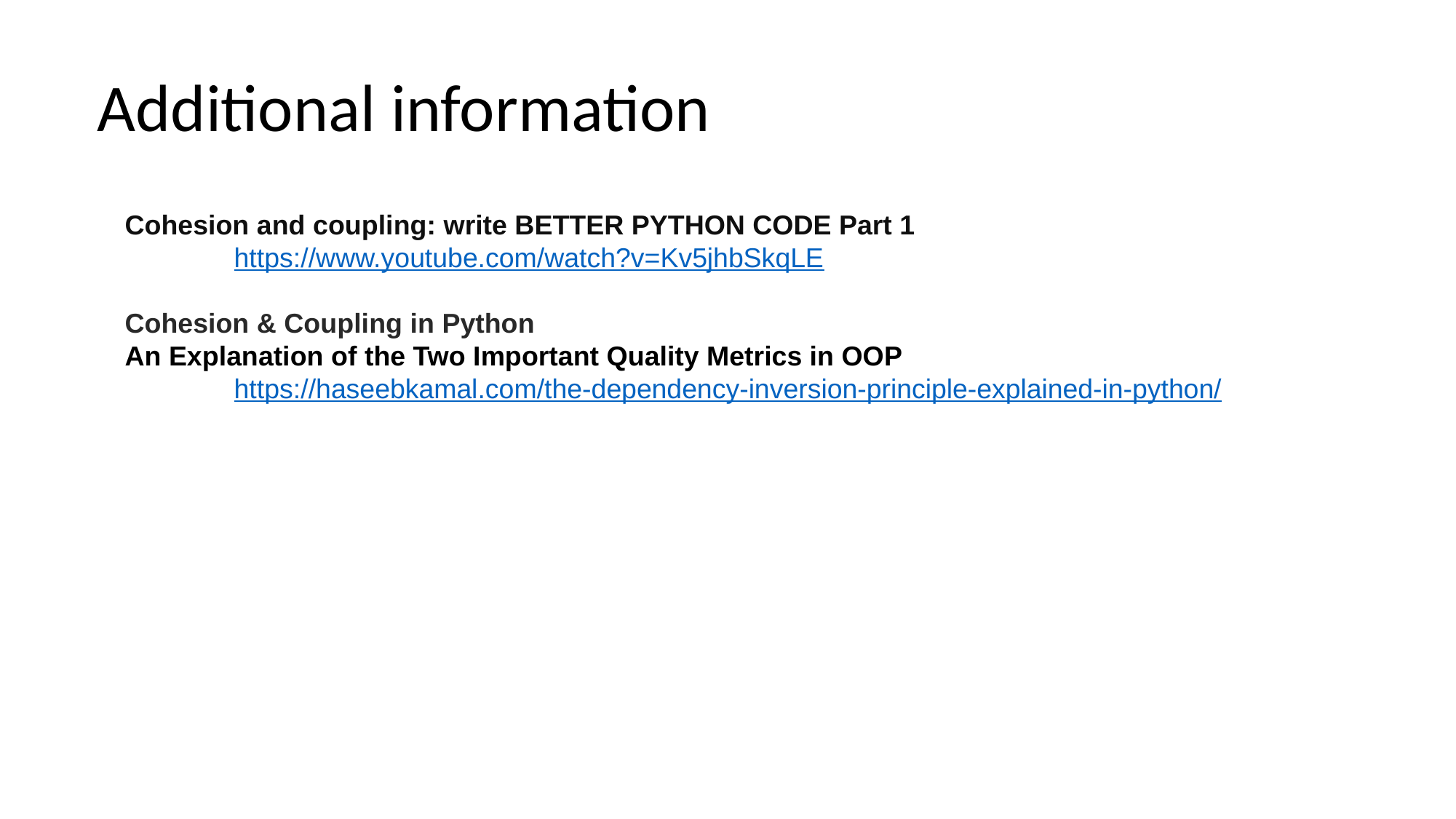

# Additional information
Cohesion and coupling: write BETTER PYTHON CODE Part 1
	https://www.youtube.com/watch?v=Kv5jhbSkqLE

Cohesion & Coupling in Python
An Explanation of the Two Important Quality Metrics in OOP
	https://haseebkamal.com/the-dependency-inversion-principle-explained-in-python/